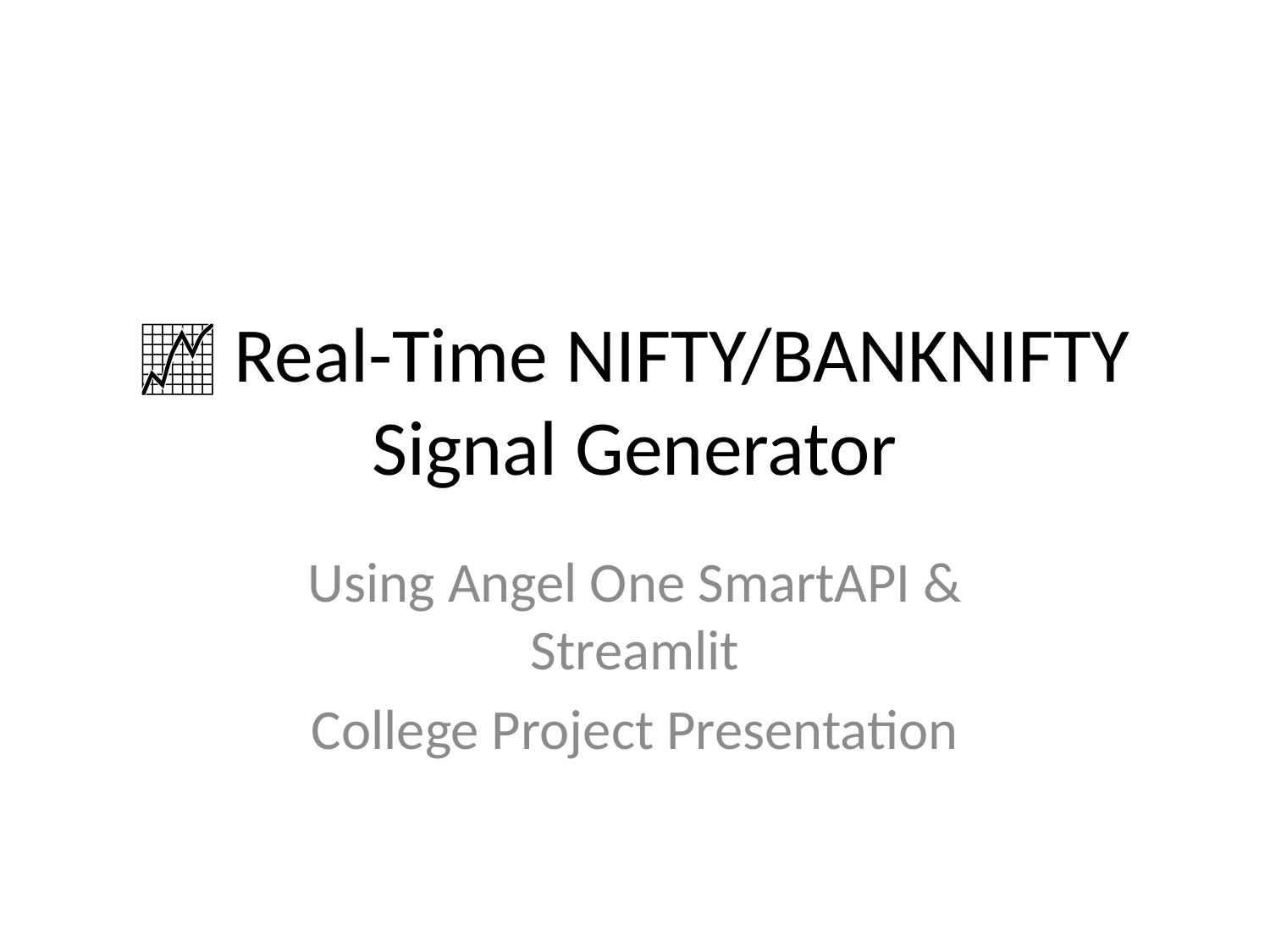

# 📈 Real-Time NIFTY/BANKNIFTY Signal Generator
Using Angel One SmartAPI & Streamlit
College Project Presentation